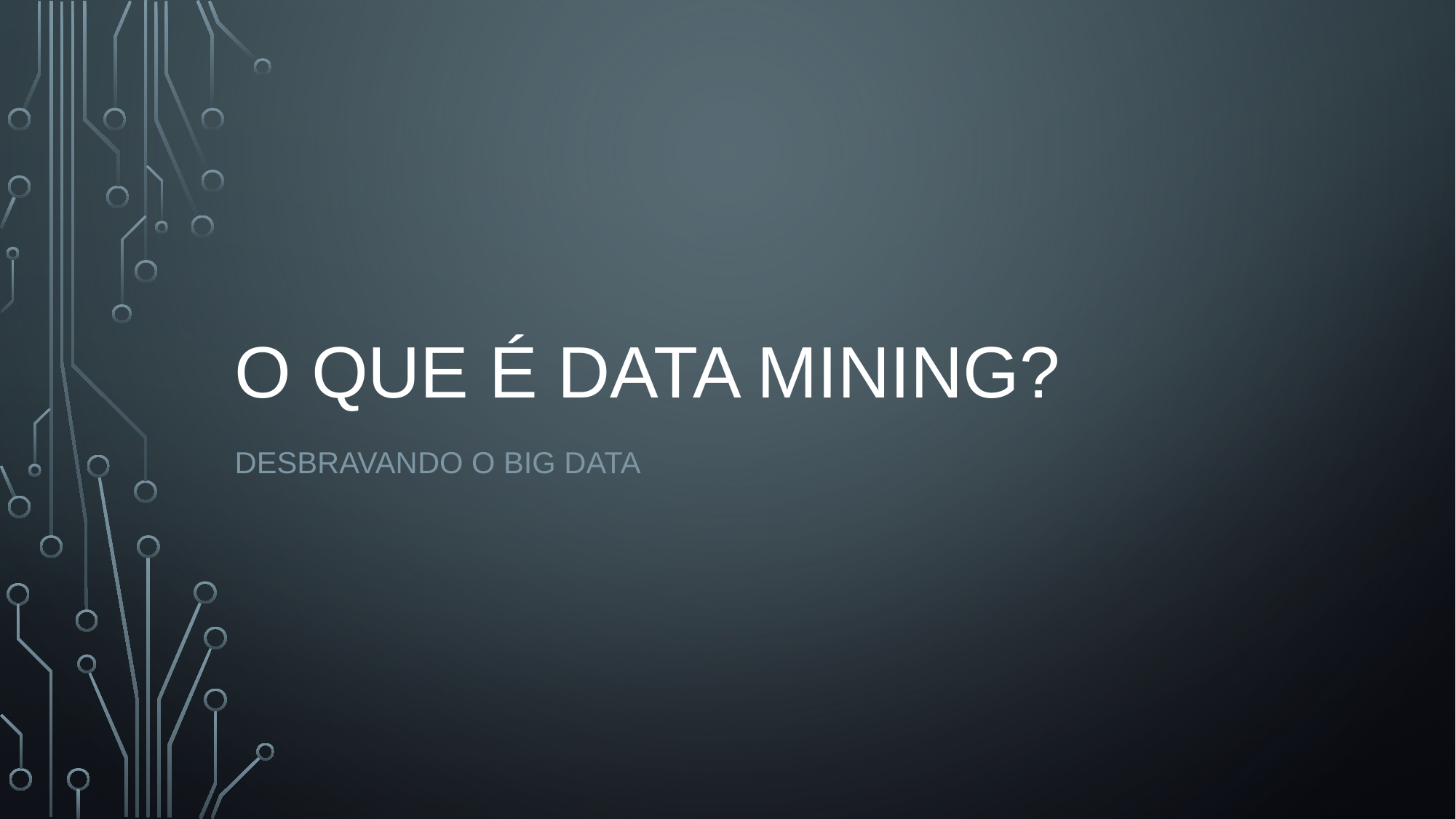

# O que é data mining?
Desbravando o Big data